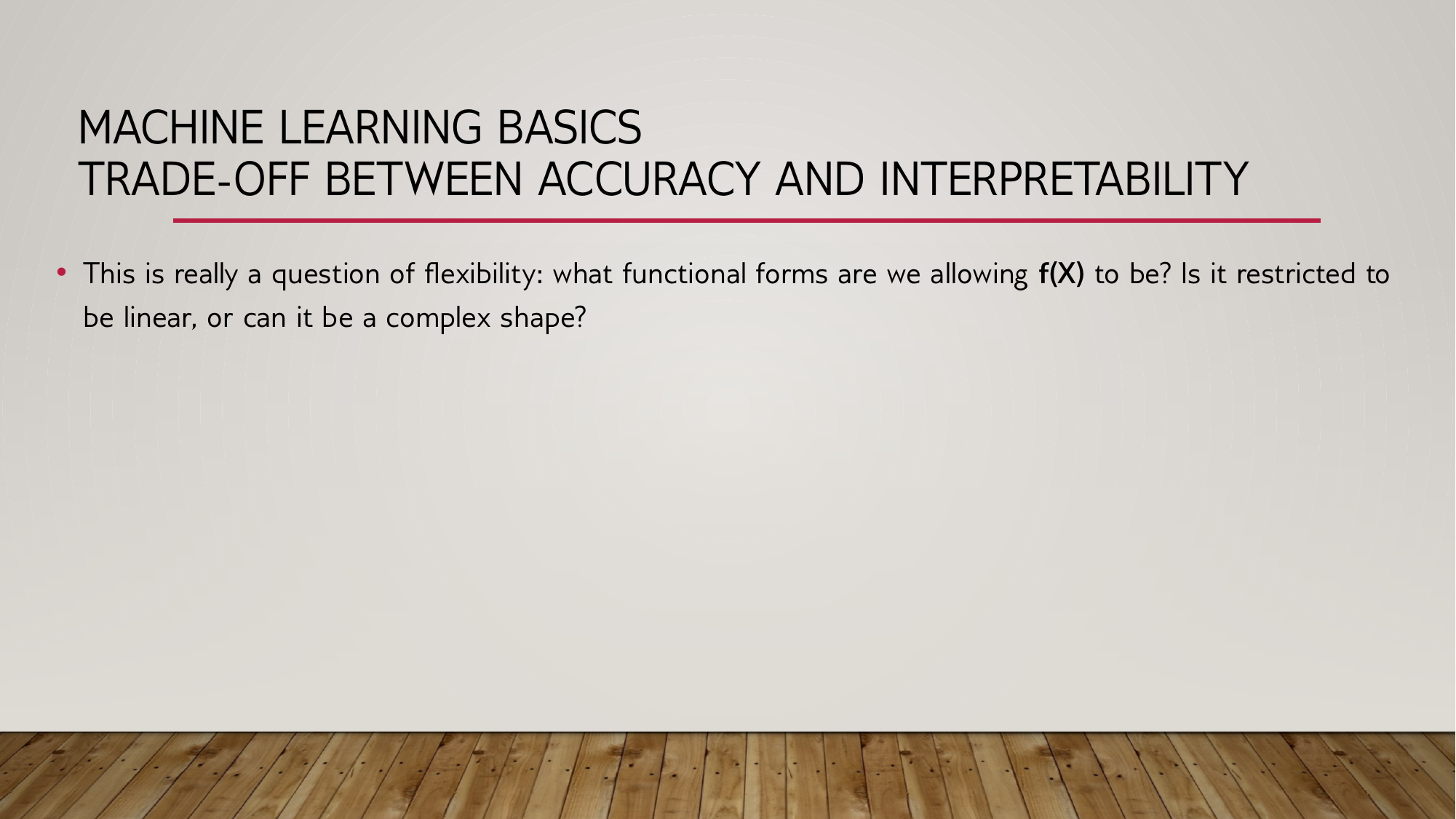

# Machine learning basics Trade-off between accuracy and interpretability
This is really a question of flexibility: what functional forms are we allowing f(X) to be? Is it restricted to be linear, or can it be a complex shape?